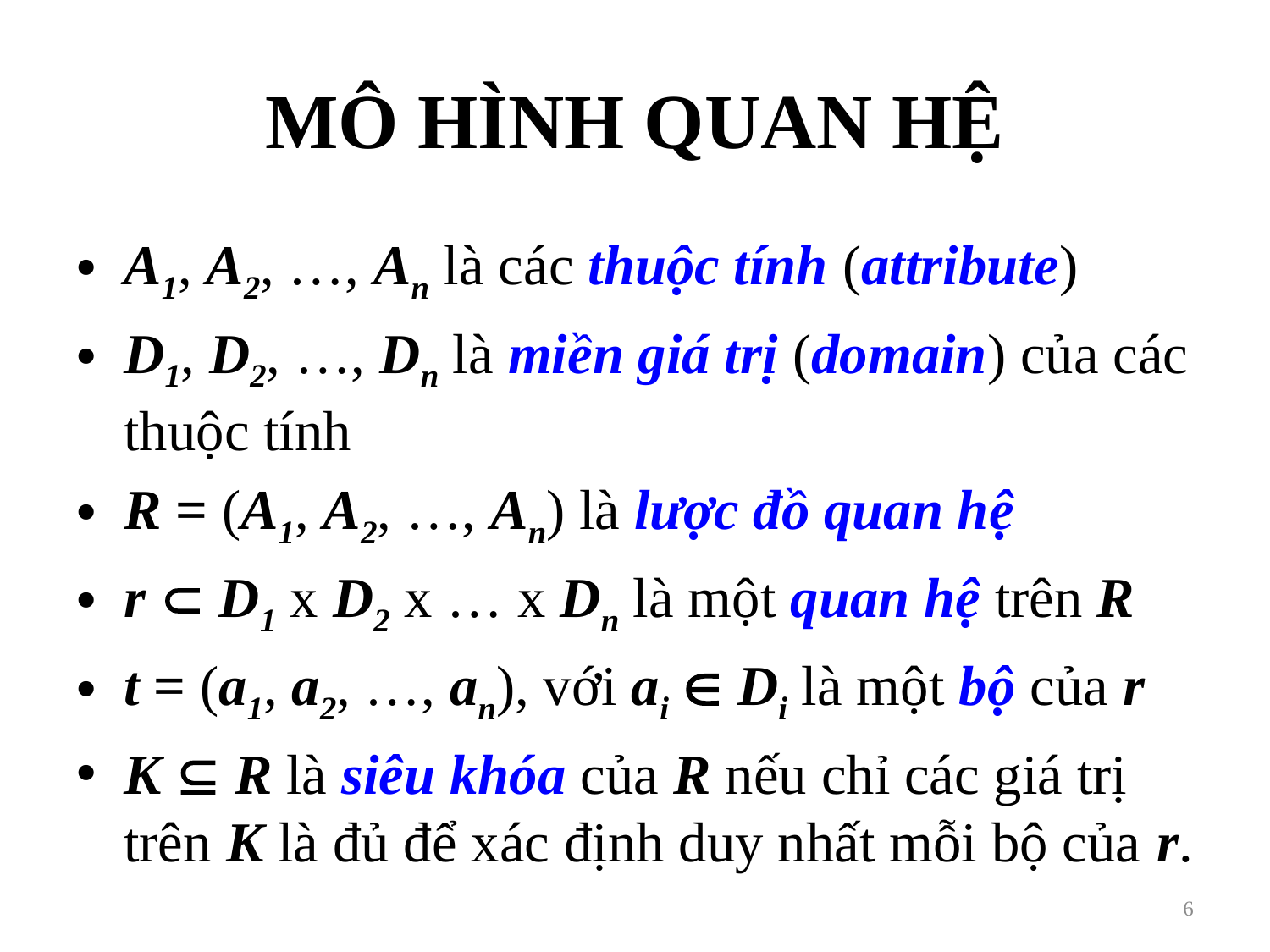

# MÔ HÌNH QUAN HỆ
A1, A2, …, An là các thuộc tính (attribute)
D1, D2, …, Dn là miền giá trị (domain) của các thuộc tính
R = (A1, A2, …, An) là lược đồ quan hệ
r ⊂ D1 x D2 x … x Dn là một quan hệ trên R
t = (a1, a2, …, an), với ai ∈ Di là một bộ của r
K ⊆ R là siêu khóa của R nếu chỉ các giá trị trên K là đủ để xác định duy nhất mỗi bộ của r.
6